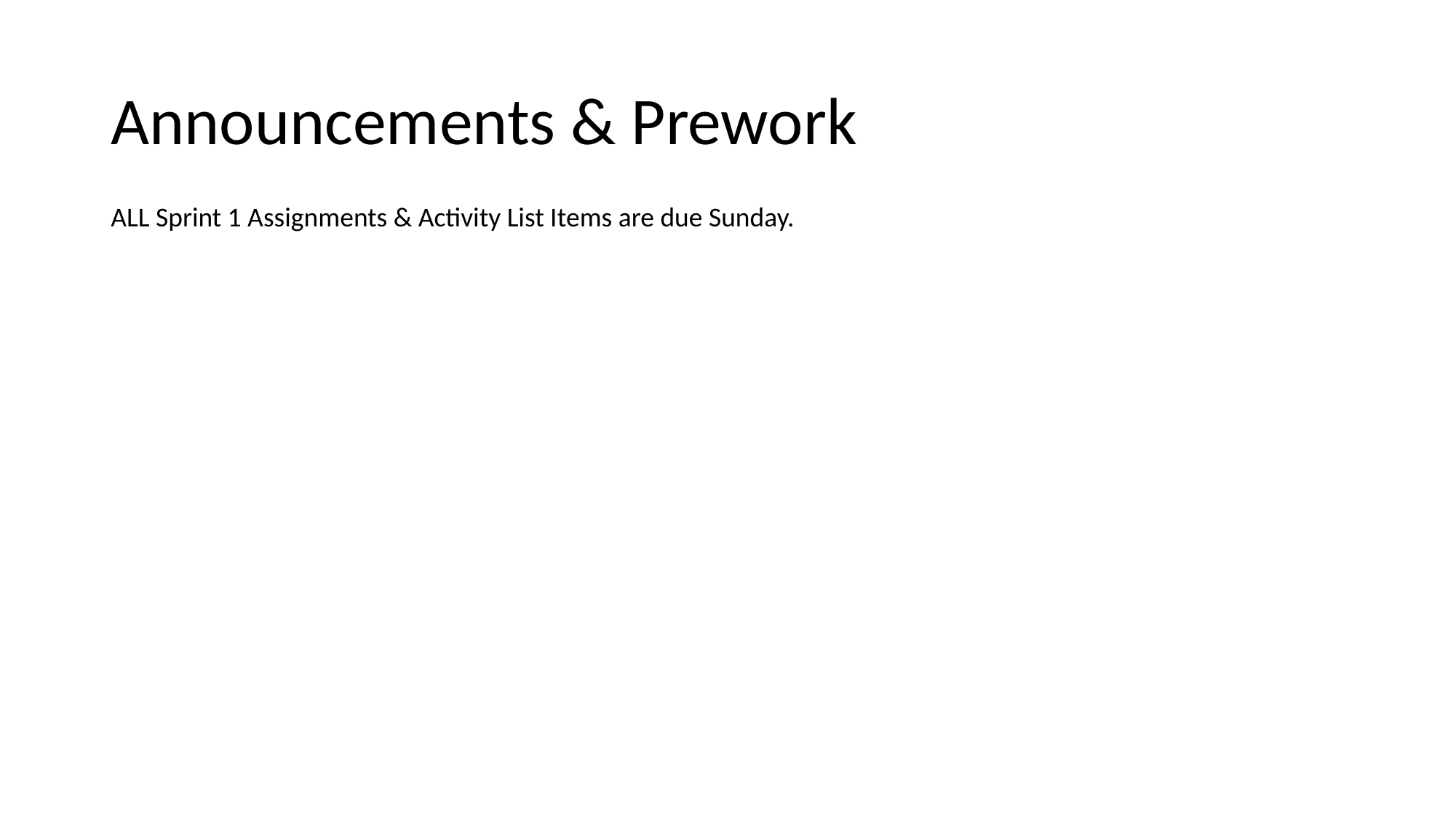

# Announcements & Prework
ALL Sprint 1 Assignments & Activity List Items are due Sunday.